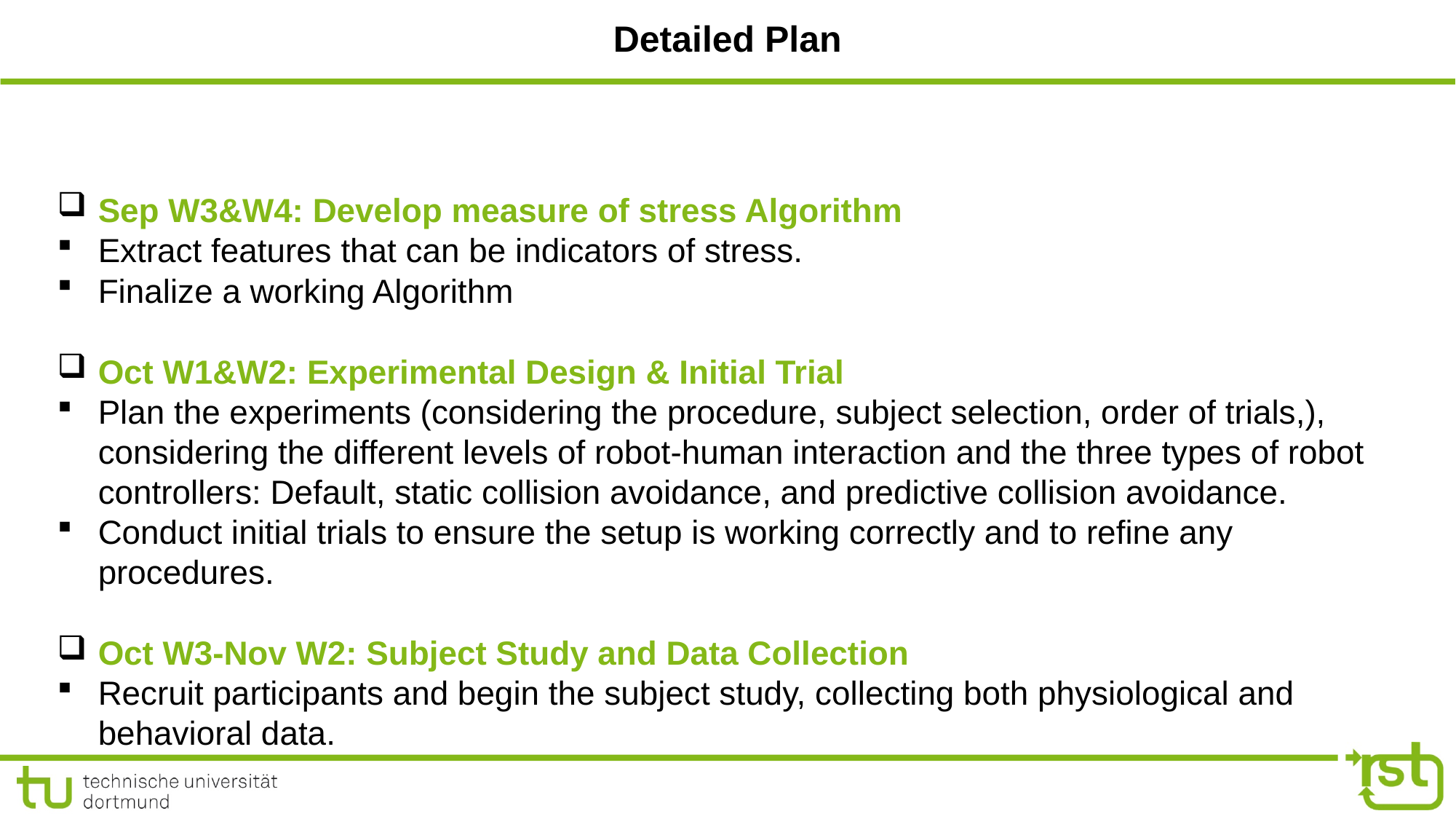

# Detailed Plan

Sep W3&W4: Develop measure of stress Algorithm
Extract features that can be indicators of stress.
Finalize a working Algorithm

Oct W1&W2: Experimental Design & Initial Trial
Plan the experiments (considering the procedure, subject selection, order of trials,), considering the different levels of robot-human interaction and the three types of robot controllers: Default, static collision avoidance, and predictive collision avoidance.
Conduct initial trials to ensure the setup is working correctly and to refine any procedures.

Oct W3-Nov W2: Subject Study and Data Collection
Recruit participants and begin the subject study, collecting both physiological and behavioral data.